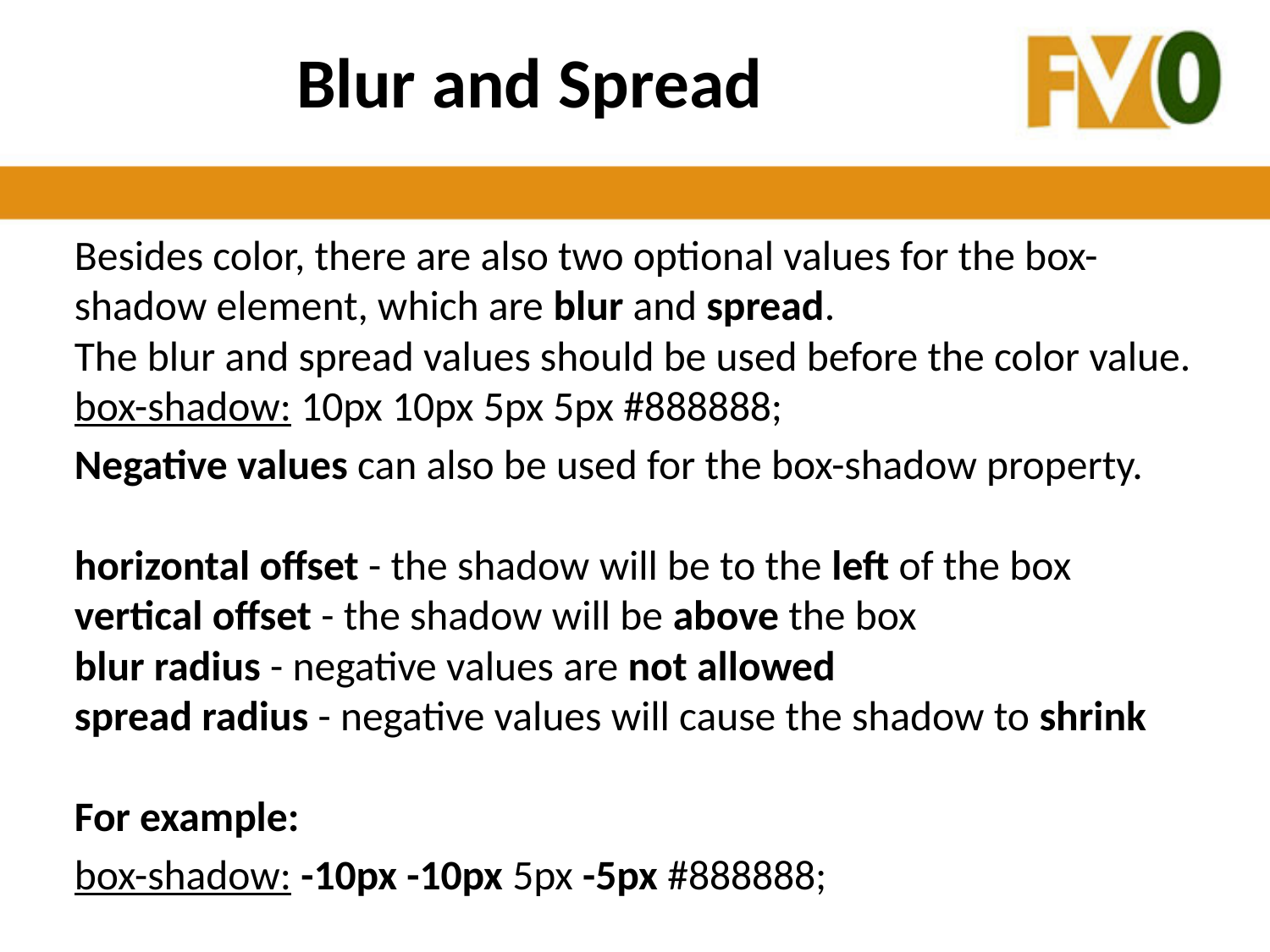

# Blur and Spread
Besides color, there are also two optional values for the box-shadow element, which are blur and spread. 
The blur and spread values should be used before the color value.
box-shadow: 10px 10px 5px 5px #888888;
Negative values can also be used for the box-shadow property.
horizontal offset - the shadow will be to the left of the box
vertical offset - the shadow will be above the box
blur radius - negative values are not allowed
spread radius - negative values will cause the shadow to shrink
For example:
box-shadow: -10px -10px 5px -5px #888888;